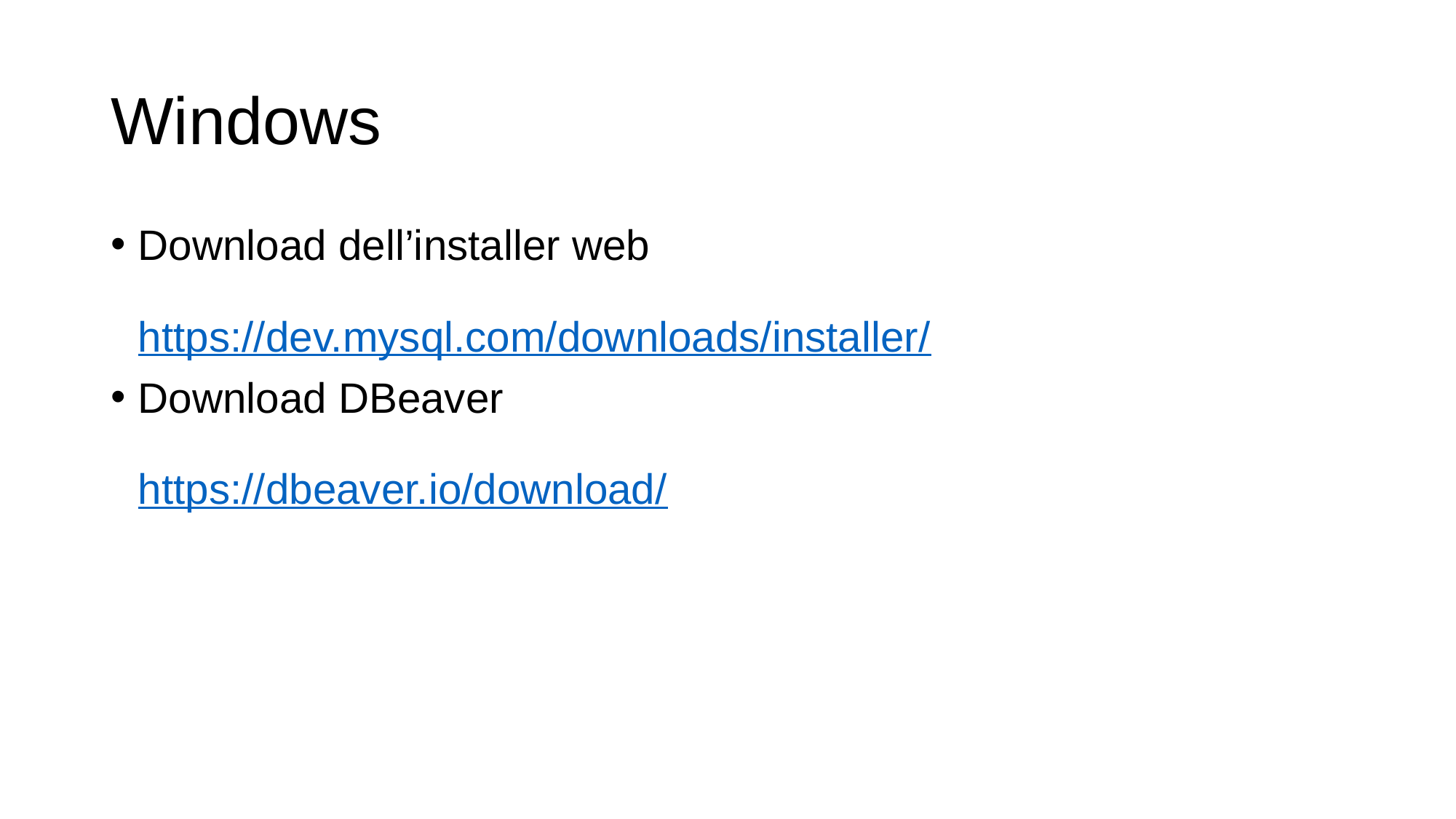

# Windows
Download dell’installer web
https://dev.mysql.com/downloads/installer/
Download DBeaver
https://dbeaver.io/download/